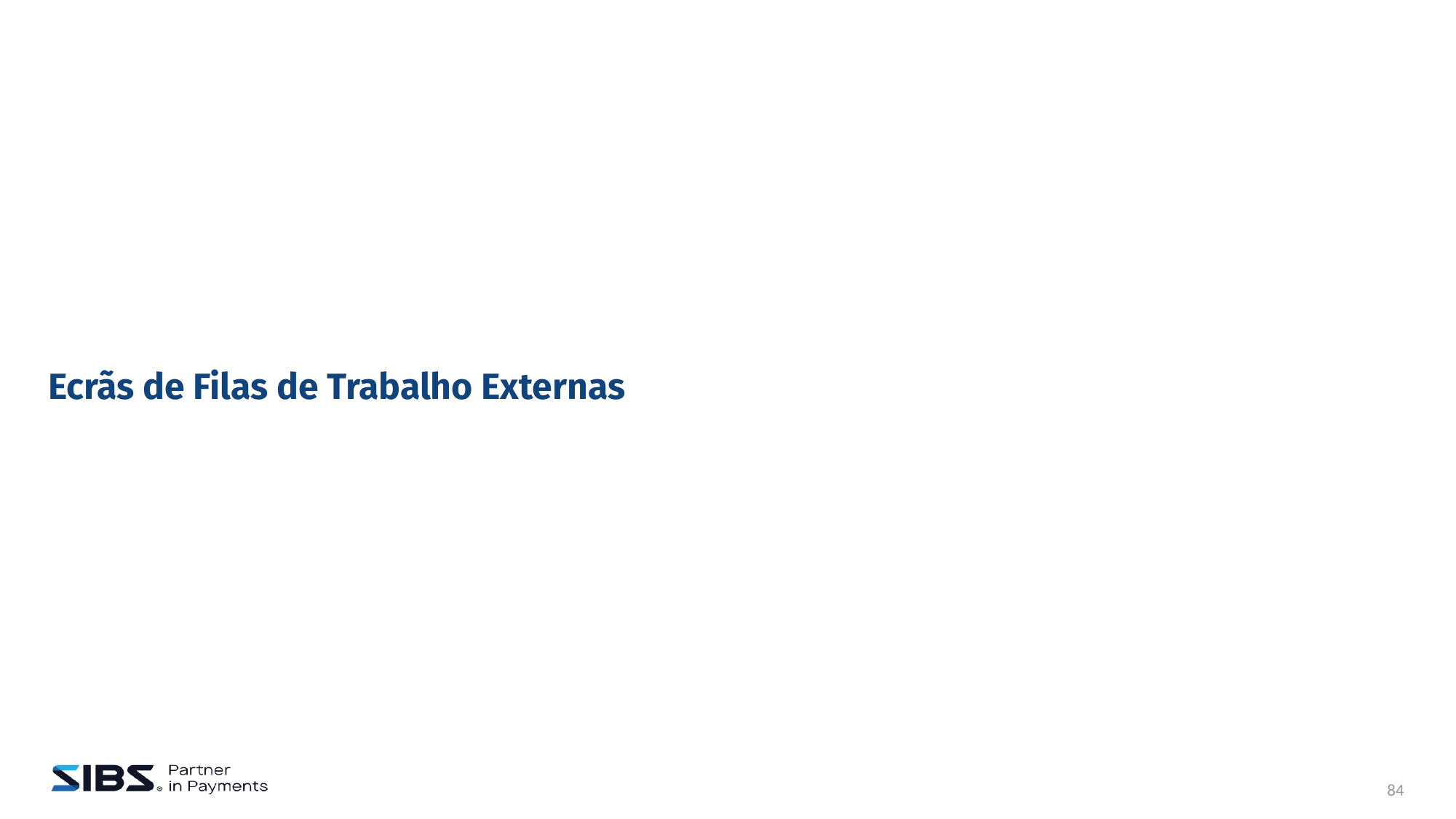

# Ecrãs de Filas de Trabalho Externas
84